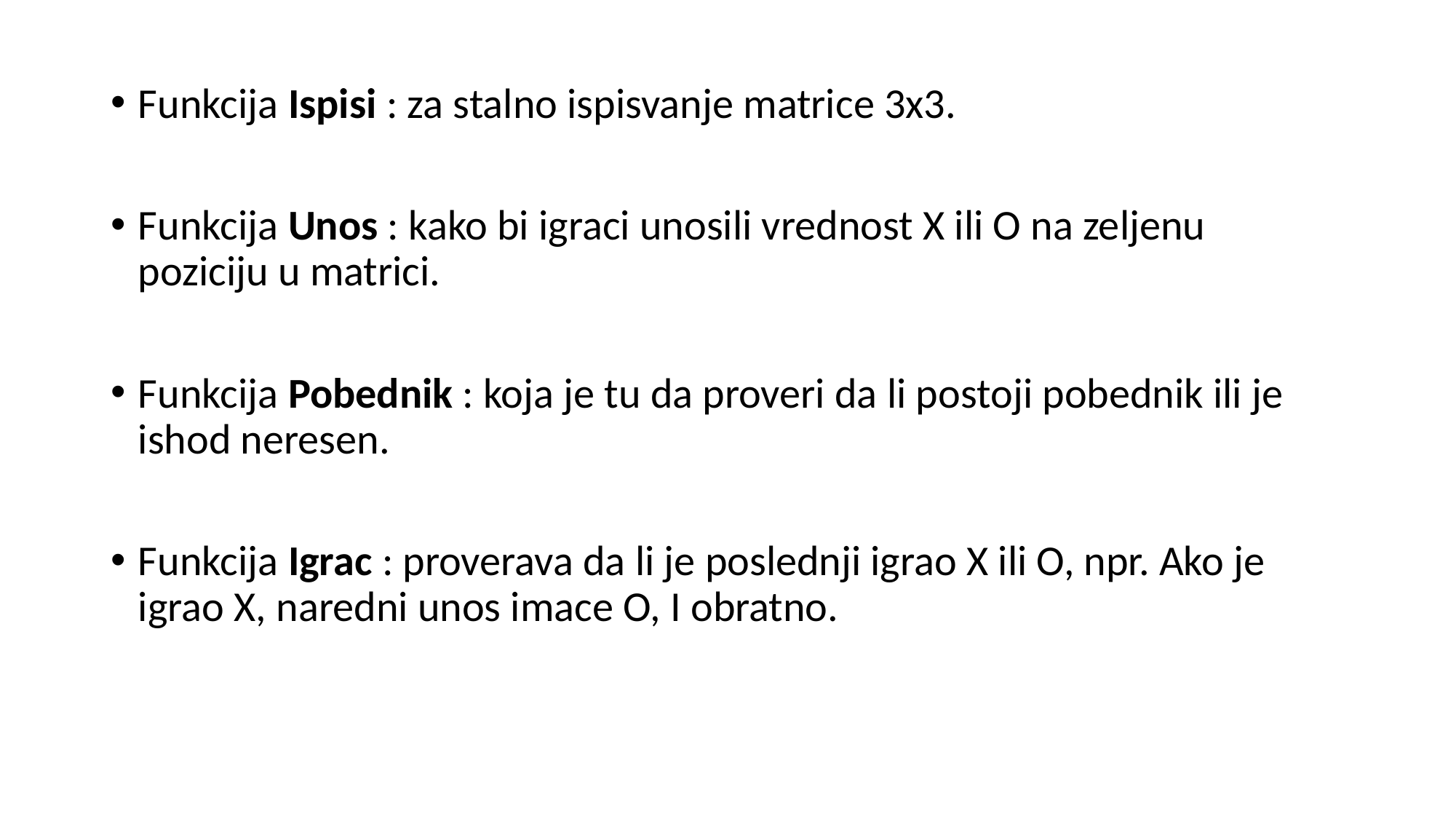

Funkcija Ispisi : za stalno ispisvanje matrice 3x3.

Funkcija Unos : kako bi igraci unosili vrednost X ili O na zeljenu poziciju u matrici.

Funkcija Pobednik : koja je tu da proveri da li postoji pobednik ili je ishod neresen.

Funkcija Igrac : proverava da li je poslednji igrao X ili O, npr. Ako je igrao X, naredni unos imace O, I obratno.